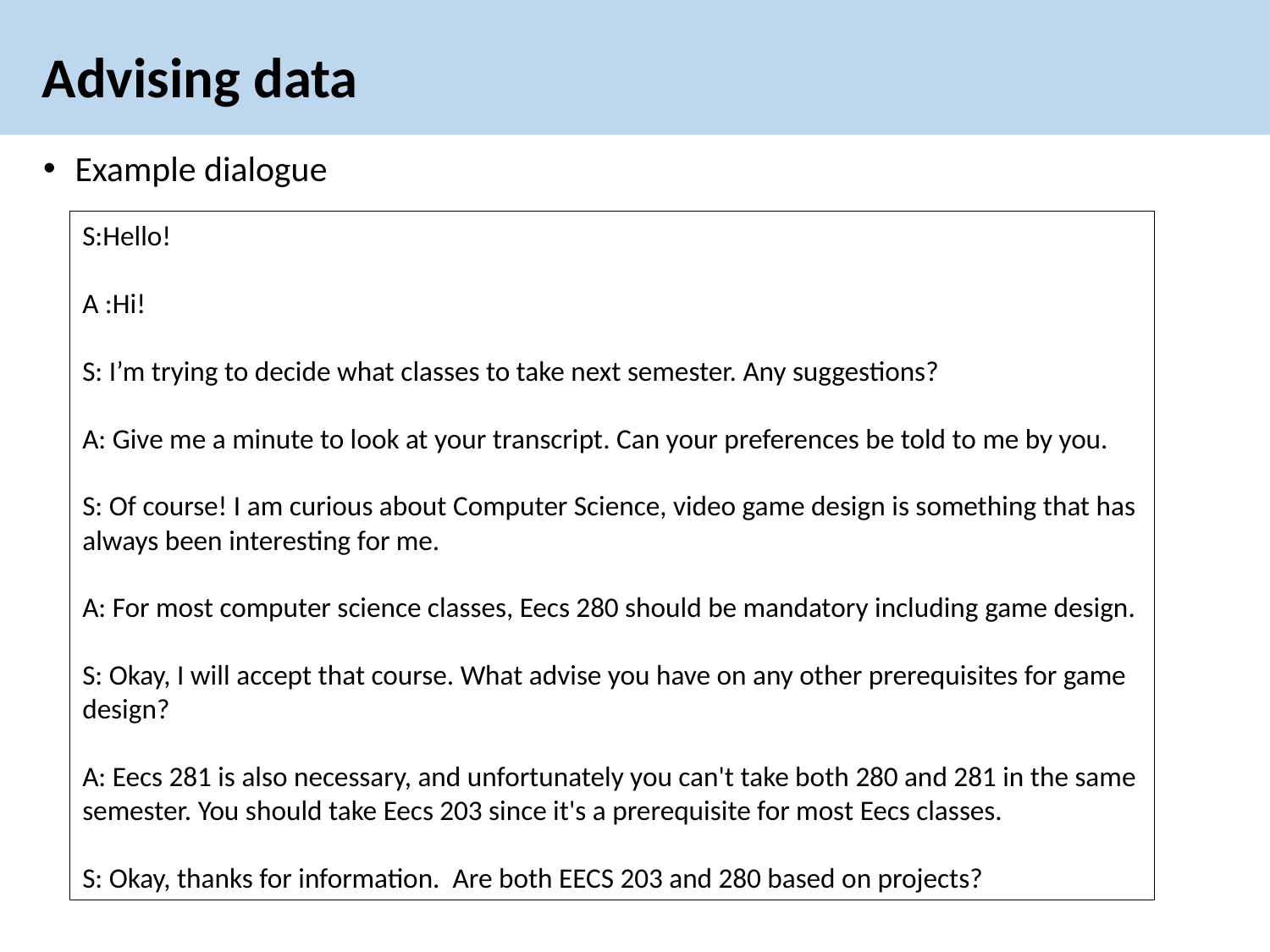

# Advising data
Example dialogue

S:Hello!

A :Hi!

S: I’m trying to decide what classes to take next semester. Any suggestions?

A: Give me a minute to look at your transcript. Can your preferences be told to me by you.

S: Of course! I am curious about Computer Science, video game design is something that has always been interesting for me.

A: For most computer science classes, Eecs 280 should be mandatory including game design.

S: Okay, I will accept that course. What advise you have on any other prerequisites for game design?

A: Eecs 281 is also necessary, and unfortunately you can't take both 280 and 281 in the same semester. You should take Eecs 203 since it's a prerequisite for most Eecs classes.

S: Okay, thanks for information.  Are both EECS 203 and 280 based on projects?